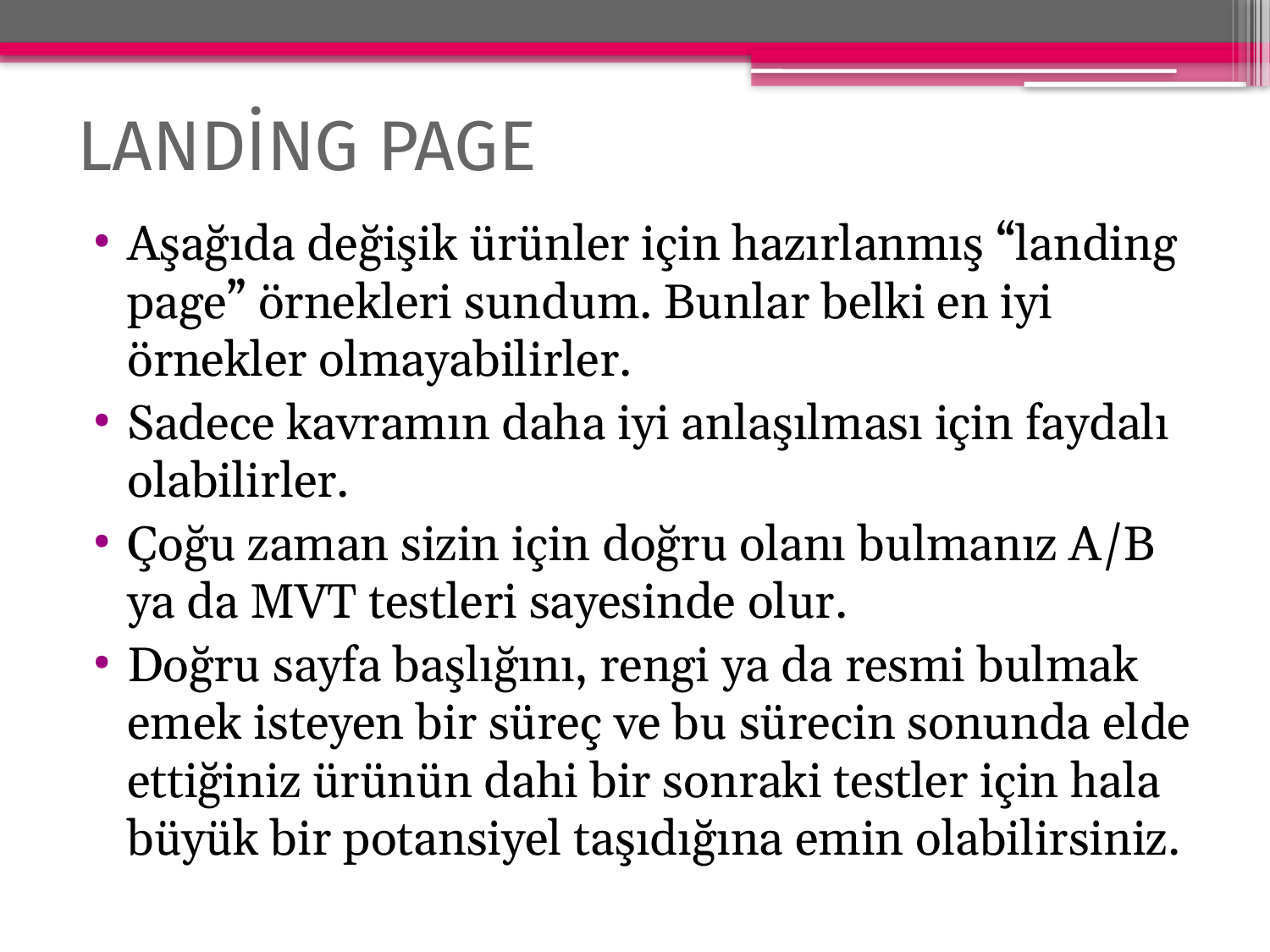

# LANDİNG PAGE
Aşağıda değişik ürünler için hazırlanmış “landing page” örnekleri sundum. Bunlar belki en iyi örnekler olmayabilirler.
Sadece kavramın daha iyi anlaşılması için faydalı olabilirler.
Çoğu zaman sizin için doğru olanı bulmanız A/B ya da MVT testleri sayesinde olur.
Doğru sayfa başlığını, rengi ya da resmi bulmak emek isteyen bir süreç ve bu sürecin sonunda elde ettiğiniz ürünün dahi bir sonraki testler için hala büyük bir potansiyel taşıdığına emin olabilirsiniz.